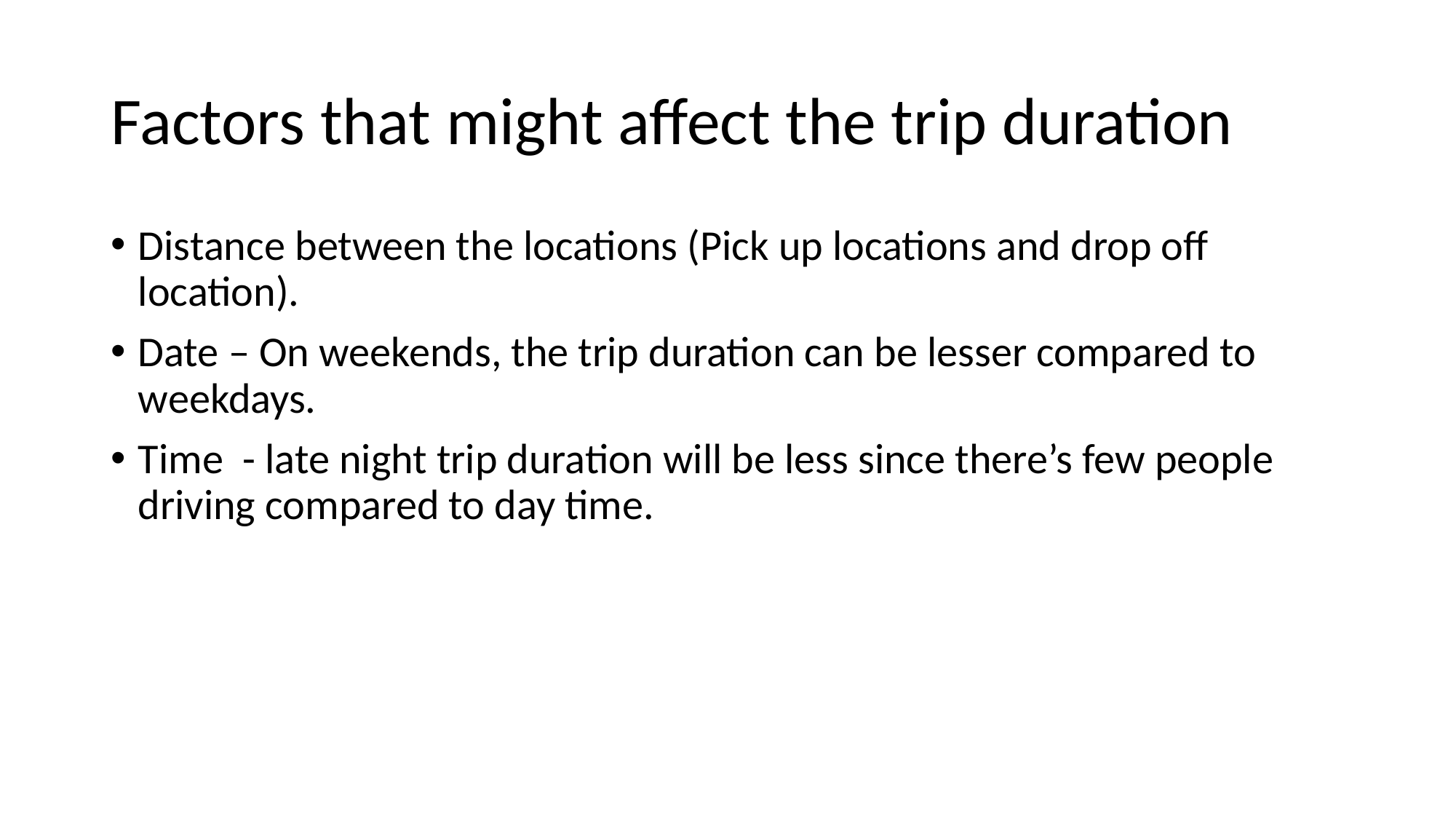

# Factors that might affect the trip duration
Distance between the locations (Pick up locations and drop off location).
Date – On weekends, the trip duration can be lesser compared to weekdays.
Time  - late night trip duration will be less since there’s few people driving compared to day time.